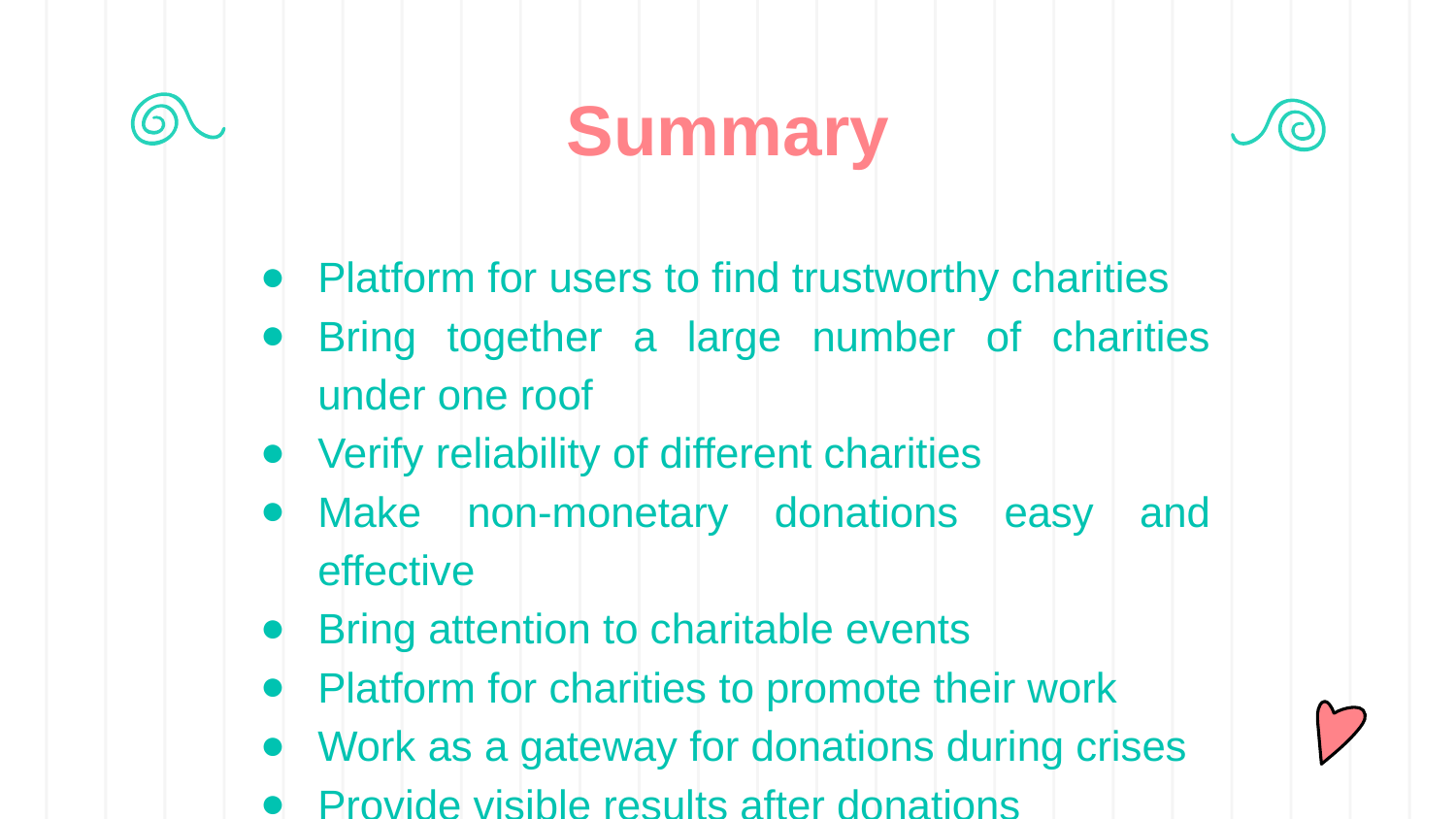

# Summary

Platform for users to find trustworthy charities
Bring together a large number of charities under one roof
Verify reliability of different charities
Make non-monetary donations easy and effective
Bring attention to charitable events
Platform for charities to promote their work
Work as a gateway for donations during crises
Provide visible results after donations